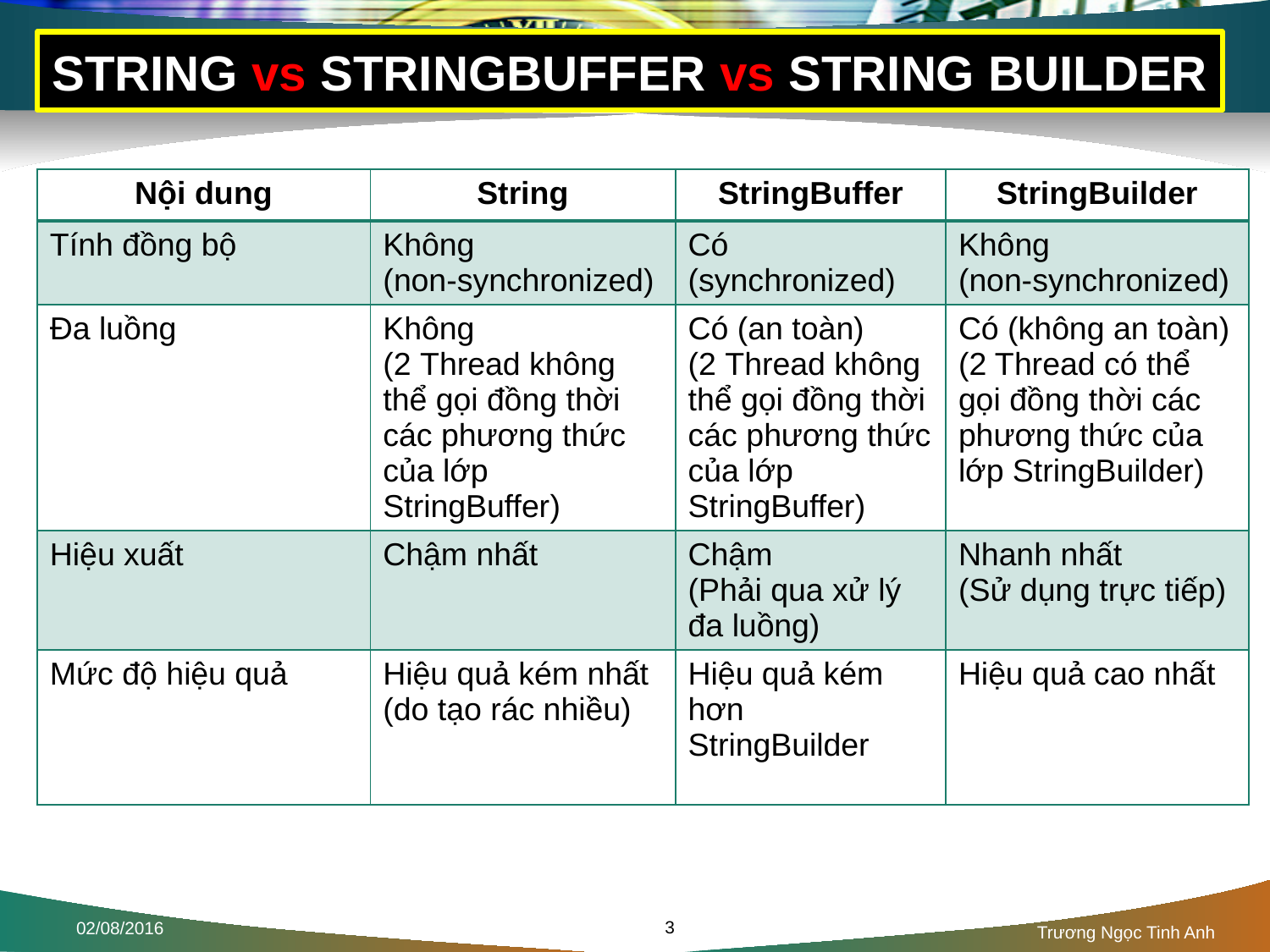

# STRING vs STRINGBUFFER vs STRING BUILDER
| Nội dung | String | StringBuffer | StringBuilder |
| --- | --- | --- | --- |
| Tính đồng bộ | Không (non-synchronized) | Có (synchronized) | Không (non-synchronized) |
| Đa luồng | Không (2 Thread không thể gọi đồng thời các phương thức của lớp StringBuffer) | Có (an toàn) (2 Thread không thể gọi đồng thời các phương thức của lớp StringBuffer) | Có (không an toàn) (2 Thread có thể gọi đồng thời các phương thức của lớp StringBuilder) |
| Hiệu xuất | Chậm nhất | Chậm (Phải qua xử lý đa luồng) | Nhanh nhất (Sử dụng trực tiếp) |
| Mức độ hiệu quả | Hiệu quả kém nhất (do tạo rác nhiều) | Hiệu quả kém hơn StringBuilder | Hiệu quả cao nhất |
3
02/08/2016
Trương Ngọc Tinh Anh